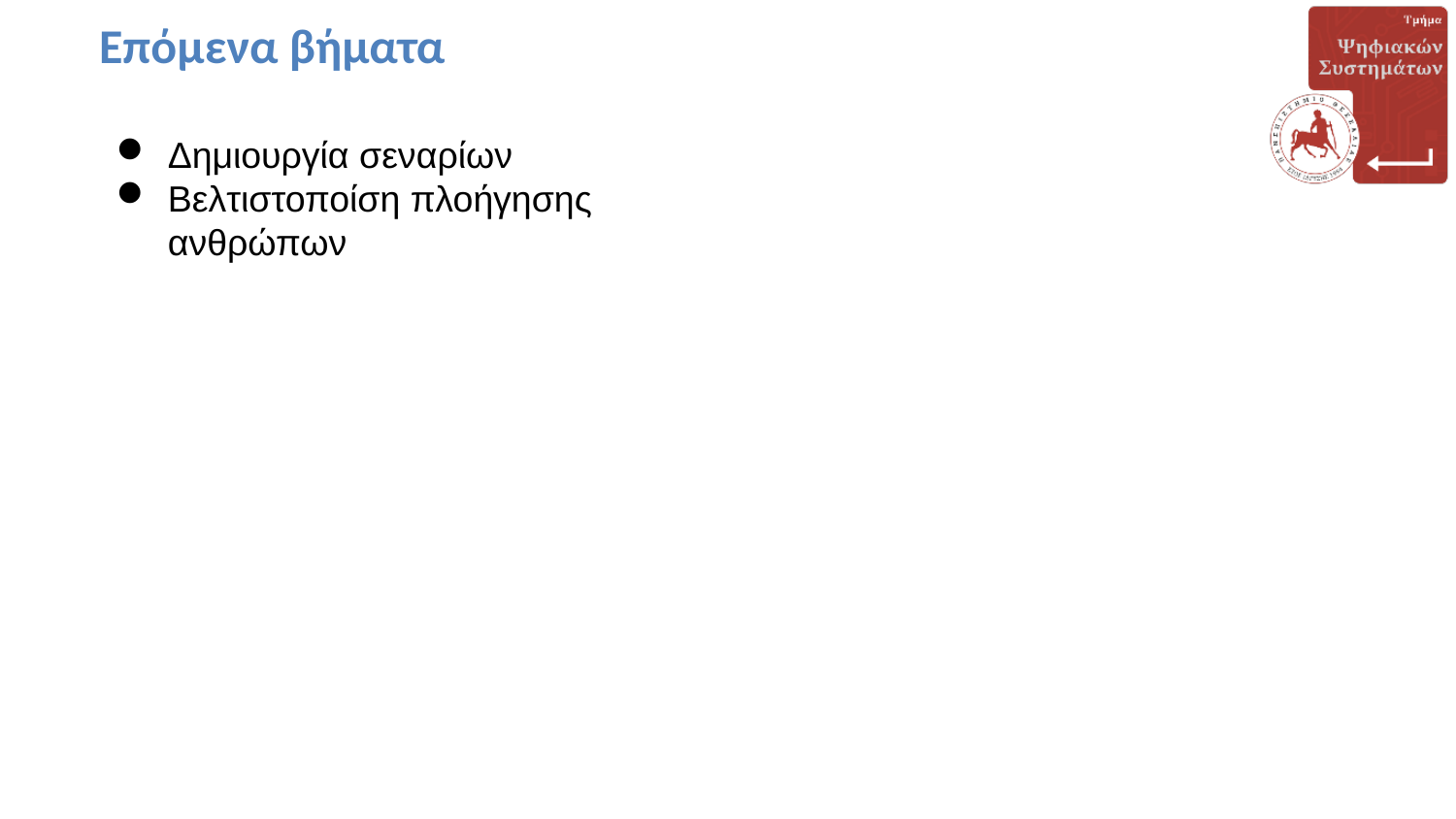

Επόμενα βήματα
# Δημιουργία σεναρίων
Βελτιστοποίση πλοήγησης ανθρώπων